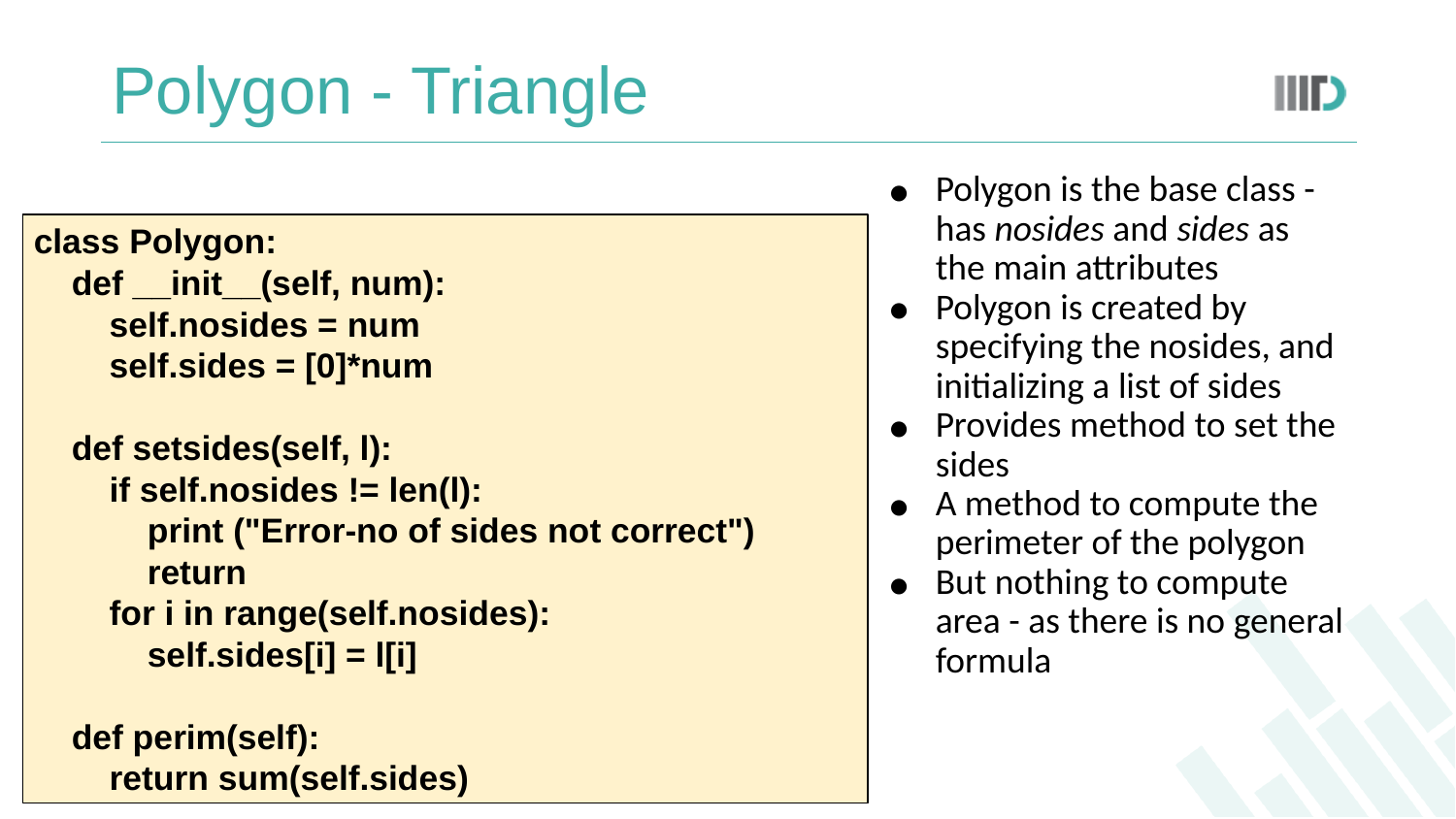

# Polygon - Triangle
Polygon is the base class - has nosides and sides as the main attributes
Polygon is created by specifying the nosides, and initializing a list of sides
Provides method to set the sides
A method to compute the perimeter of the polygon
But nothing to compute area - as there is no general formula
class Polygon:
    def __init__(self, num):
        self.nosides = num
        self.sides = [0]*num

    def setsides(self, l):
        if self.nosides != len(l):
            print ("Error-no of sides not correct")
            return
        for i in range(self.nosides):
            self.sides[i] = l[i]

    def perim(self):
        return sum(self.sides)